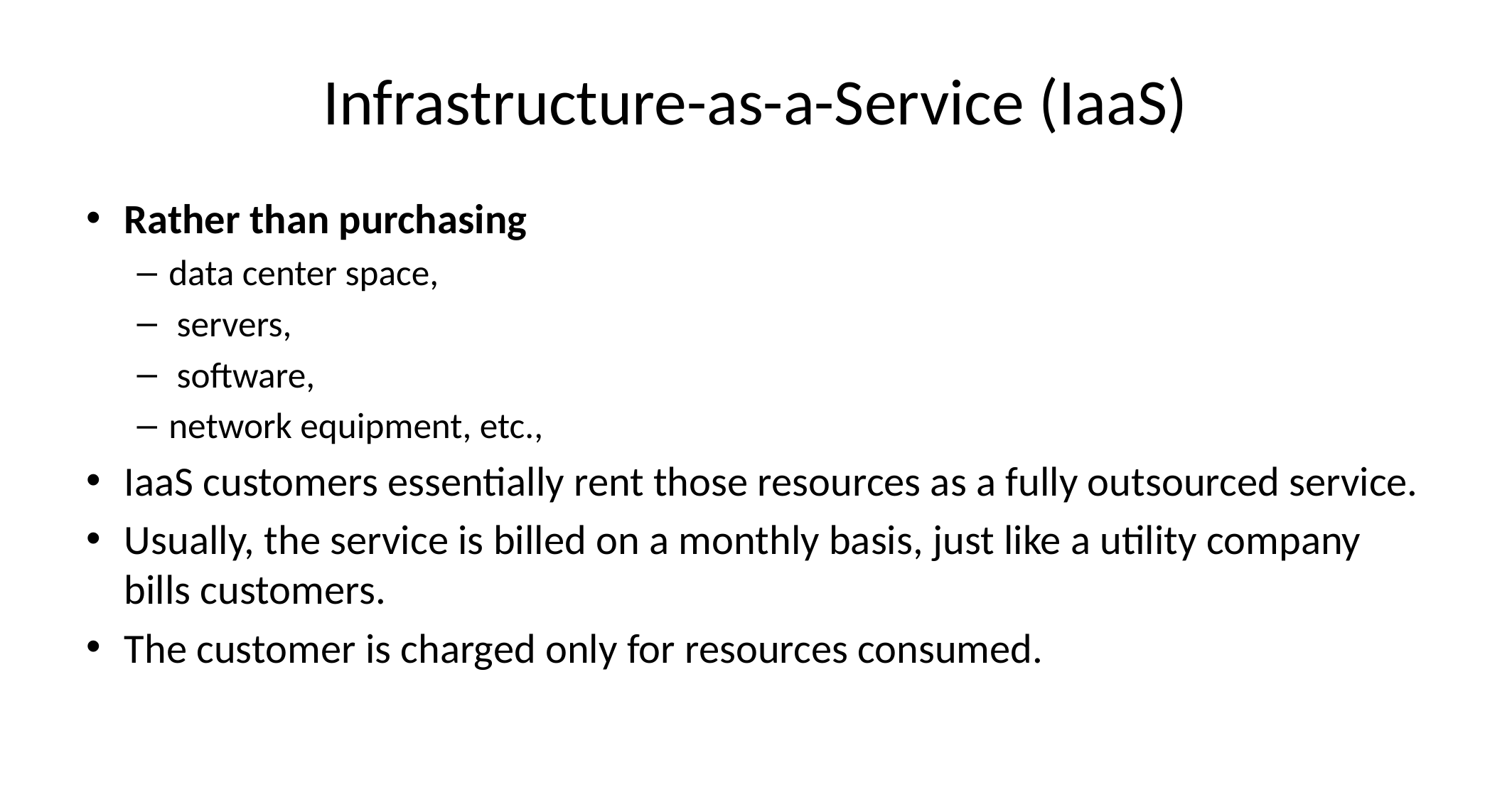

# Infrastructure-as-a-Service (IaaS)
Rather than purchasing
data center space,
 servers,
 software,
network equipment, etc.,
IaaS customers essentially rent those resources as a fully outsourced service.
Usually, the service is billed on a monthly basis, just like a utility company bills customers.
The customer is charged only for resources consumed.